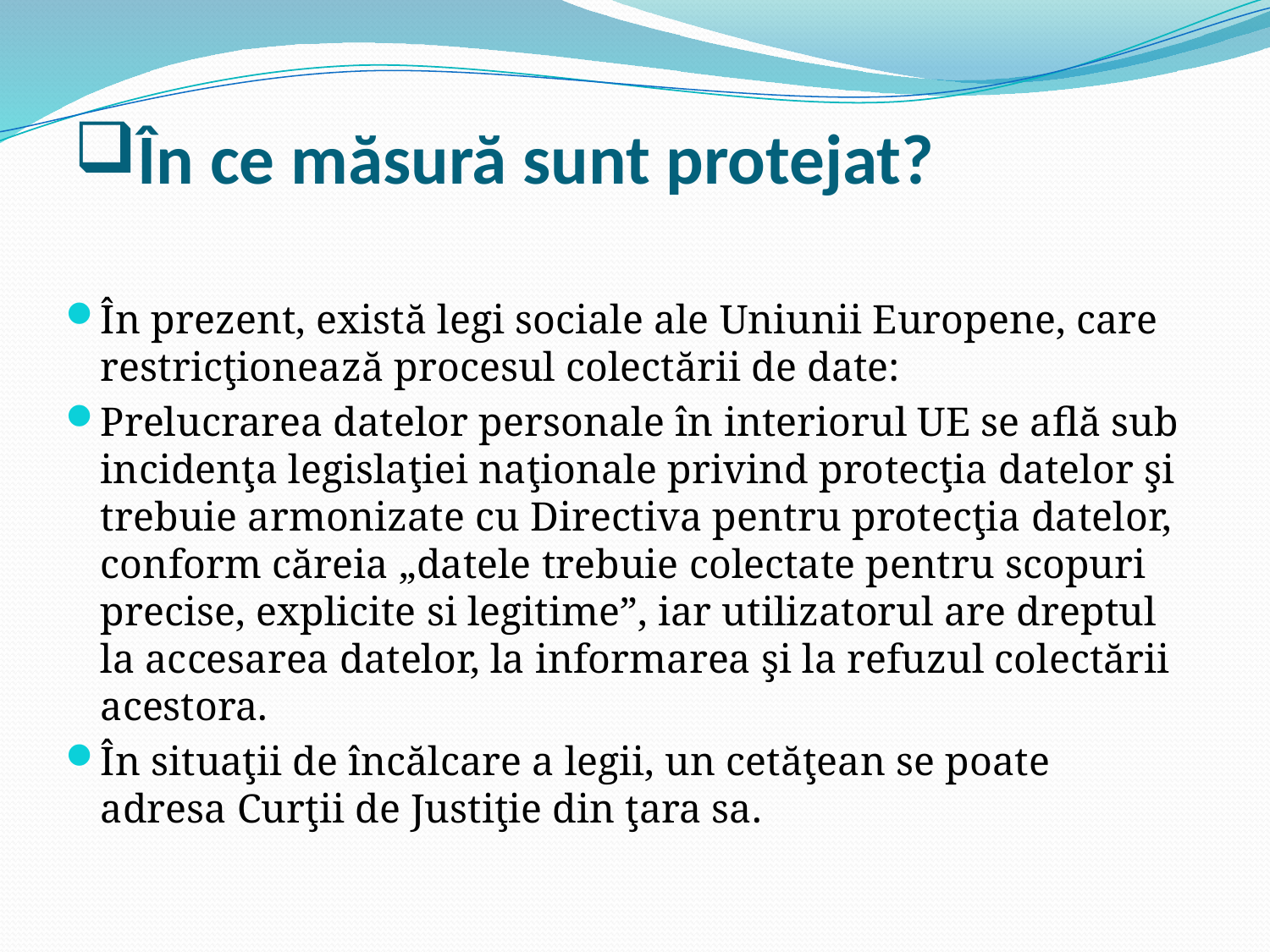

# În ce măsură sunt protejat?

În prezent, există legi sociale ale Uniunii Europene, care restricţionează procesul colectării de date:
Prelucrarea datelor personale în interiorul UE se află sub incidenţa legislaţiei naţionale privind protecţia datelor şi trebuie armonizate cu Directiva pentru protecţia datelor, conform căreia „datele trebuie colectate pentru scopuri precise, explicite si legitime”, iar utilizatorul are dreptul la accesarea datelor, la informarea şi la refuzul colectării acestora.
În situaţii de încălcare a legii, un cetăţean se poate adresa Curţii de Justiţie din ţara sa.